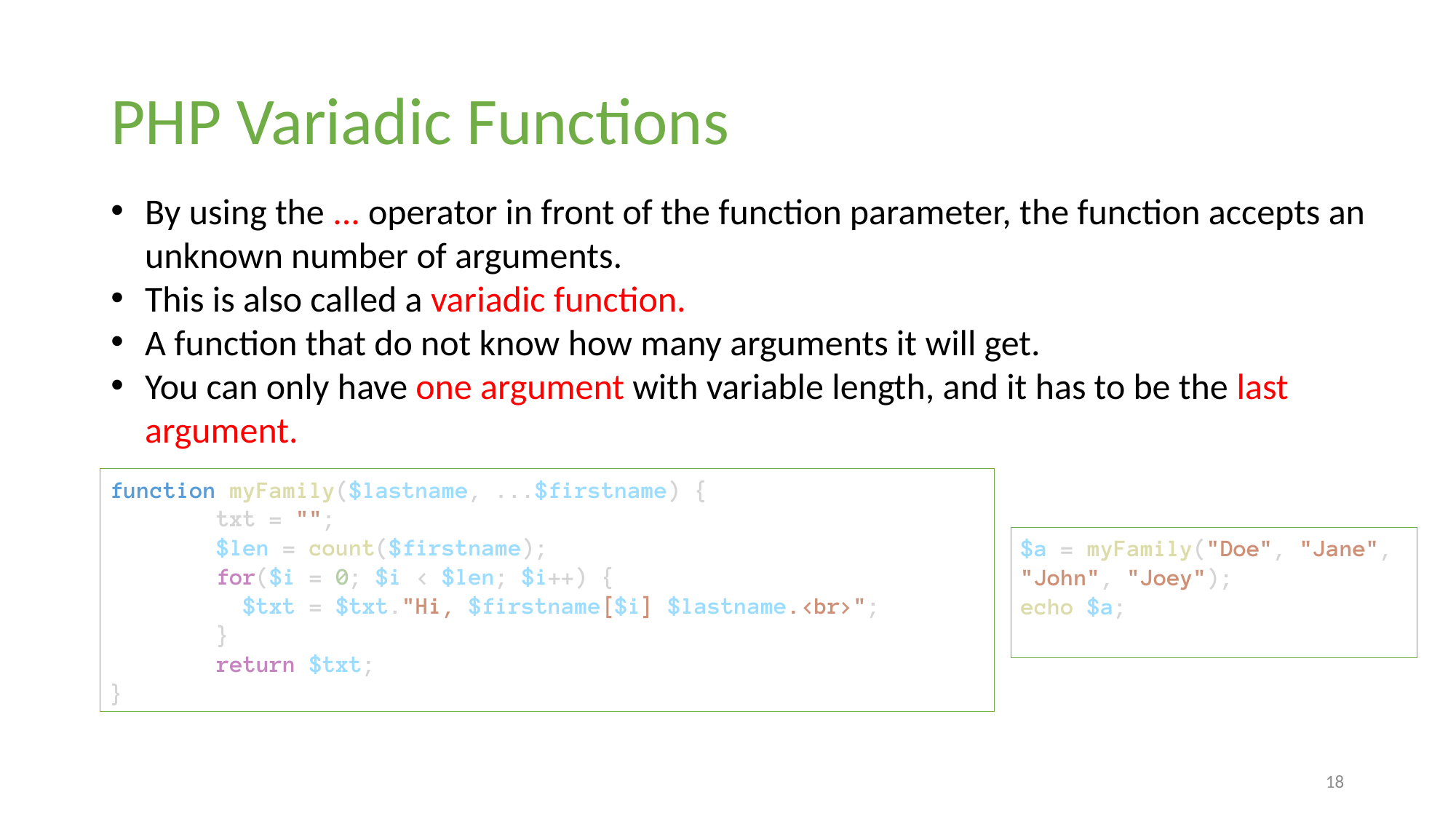

# PHP Variadic Functions
By using the ... operator in front of the function parameter, the function accepts an unknown number of arguments.
This is also called a variadic function.
A function that do not know how many arguments it will get.
You can only have one argument with variable length, and it has to be the last argument.
function myFamily($lastname, ...$firstname) {
        txt = "";
        $len = count($firstname);
        for($i = 0; $i < $len; $i++) {
          $txt = $txt."Hi, $firstname[$i] $lastname.<br>";
        }
        return $txt;
}
$a = myFamily("Doe", "Jane", "John", "Joey");
echo $a;

18